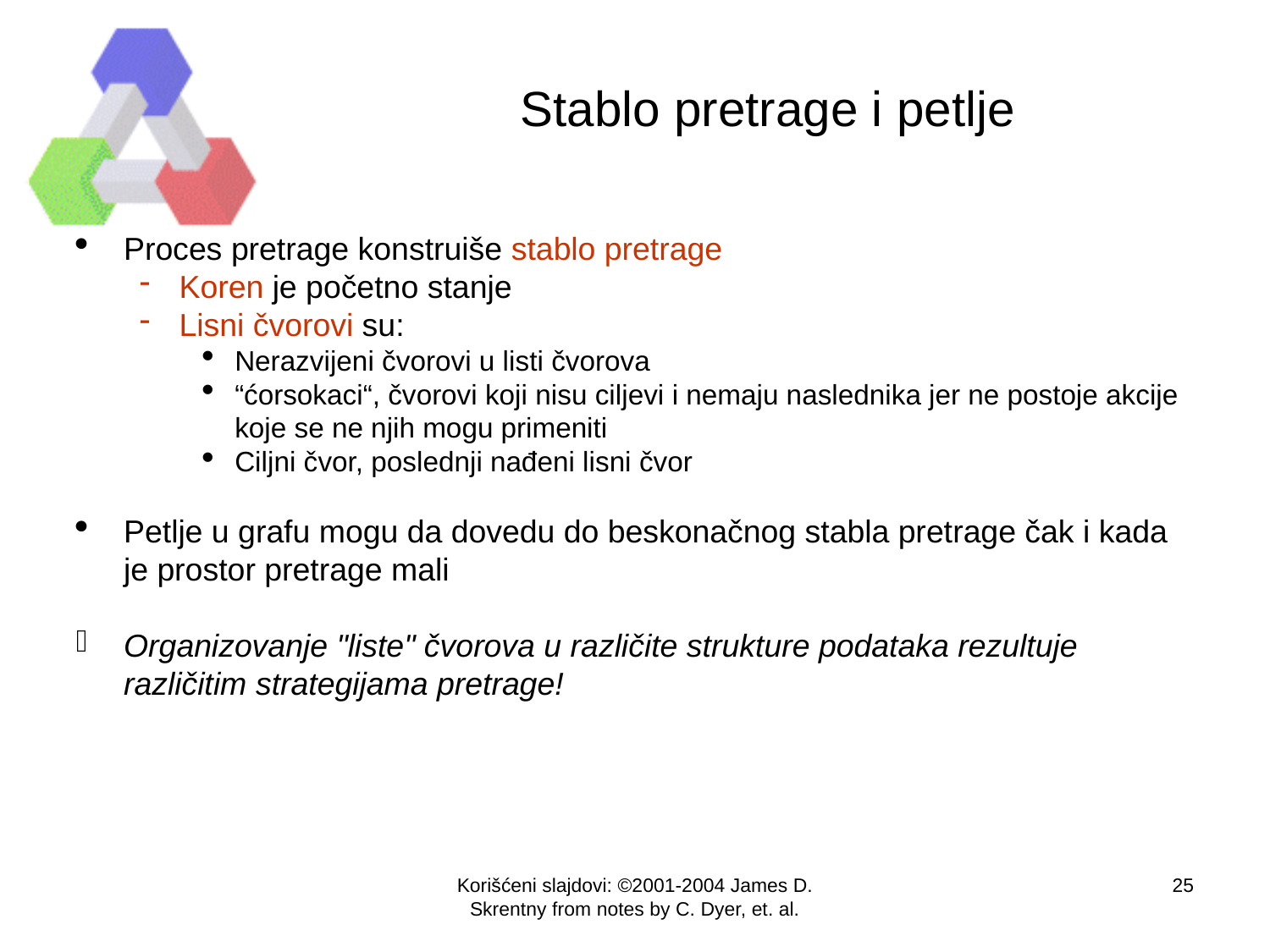

Stablo pretrage i petlje
Proces pretrage konstruiše stablo pretrage
Koren je početno stanje
Lisni čvorovi su:
Nerazvijeni čvorovi u listi čvorova
“ćorsokaci“, čvorovi koji nisu ciljevi i nemaju naslednika jer ne postoje akcije koje se ne njih mogu primeniti
Ciljni čvor, poslednji nađeni lisni čvor

Petlje u grafu mogu da dovedu do beskonačnog stabla pretrage čak i kada je prostor pretrage mali

Organizovanje "liste" čvorova u različite strukture podataka rezultuje različitim strategijama pretrage!
Korišćeni slajdovi: ©2001-2004 James D. Skrentny from notes by C. Dyer, et. al.
25